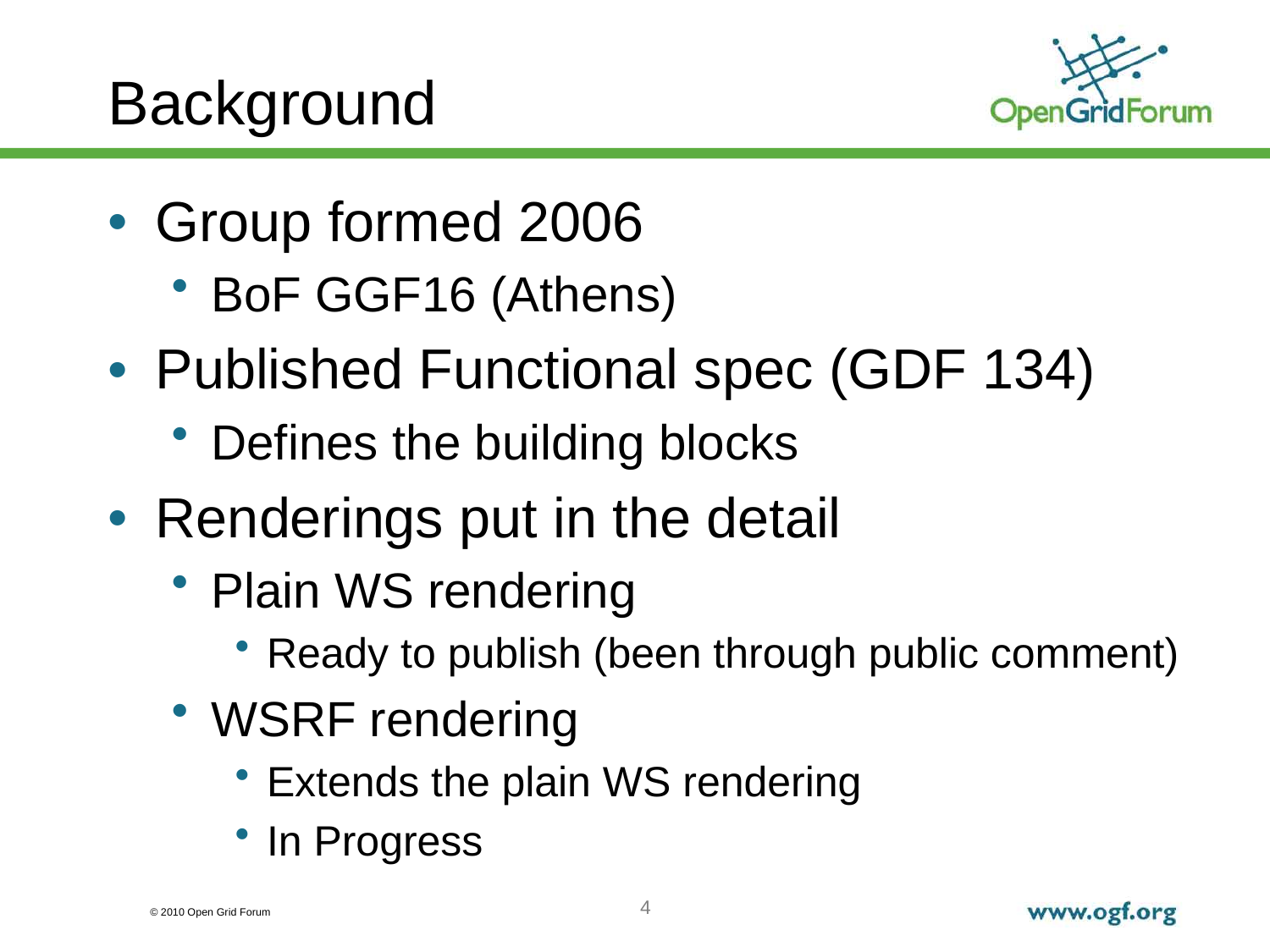

# Background
Group formed 2006
BoF GGF16 (Athens)
Published Functional spec (GDF 134)
Defines the building blocks
Renderings put in the detail
Plain WS rendering
Ready to publish (been through public comment)
WSRF rendering
Extends the plain WS rendering
In Progress
4